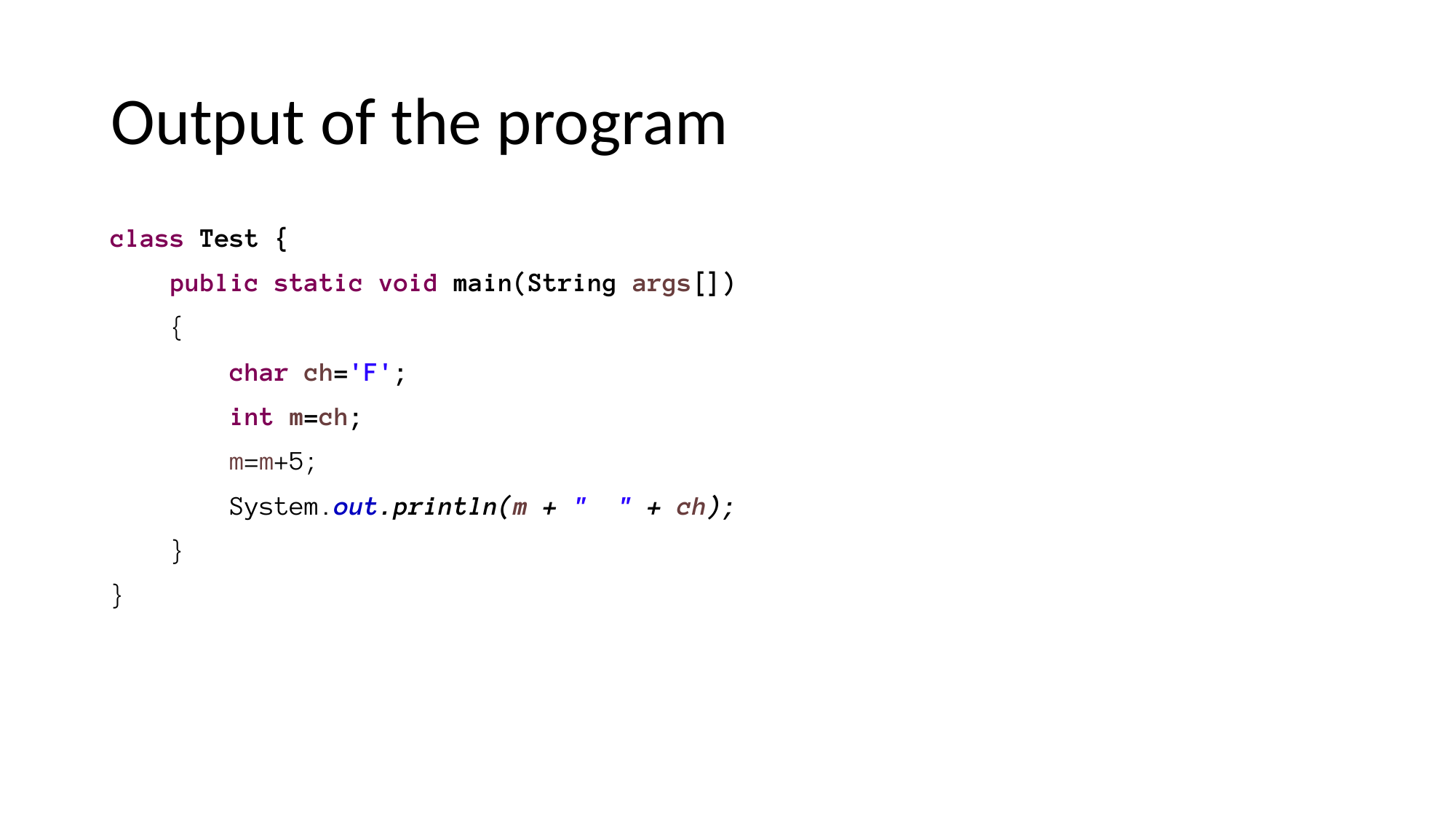

# Output of the program
class Test {
    public static void main(String args[])
    {
        char ch='F';
        int m=ch;
        m=m+5;
        System.out.println(m + "  " + ch);
    }
}